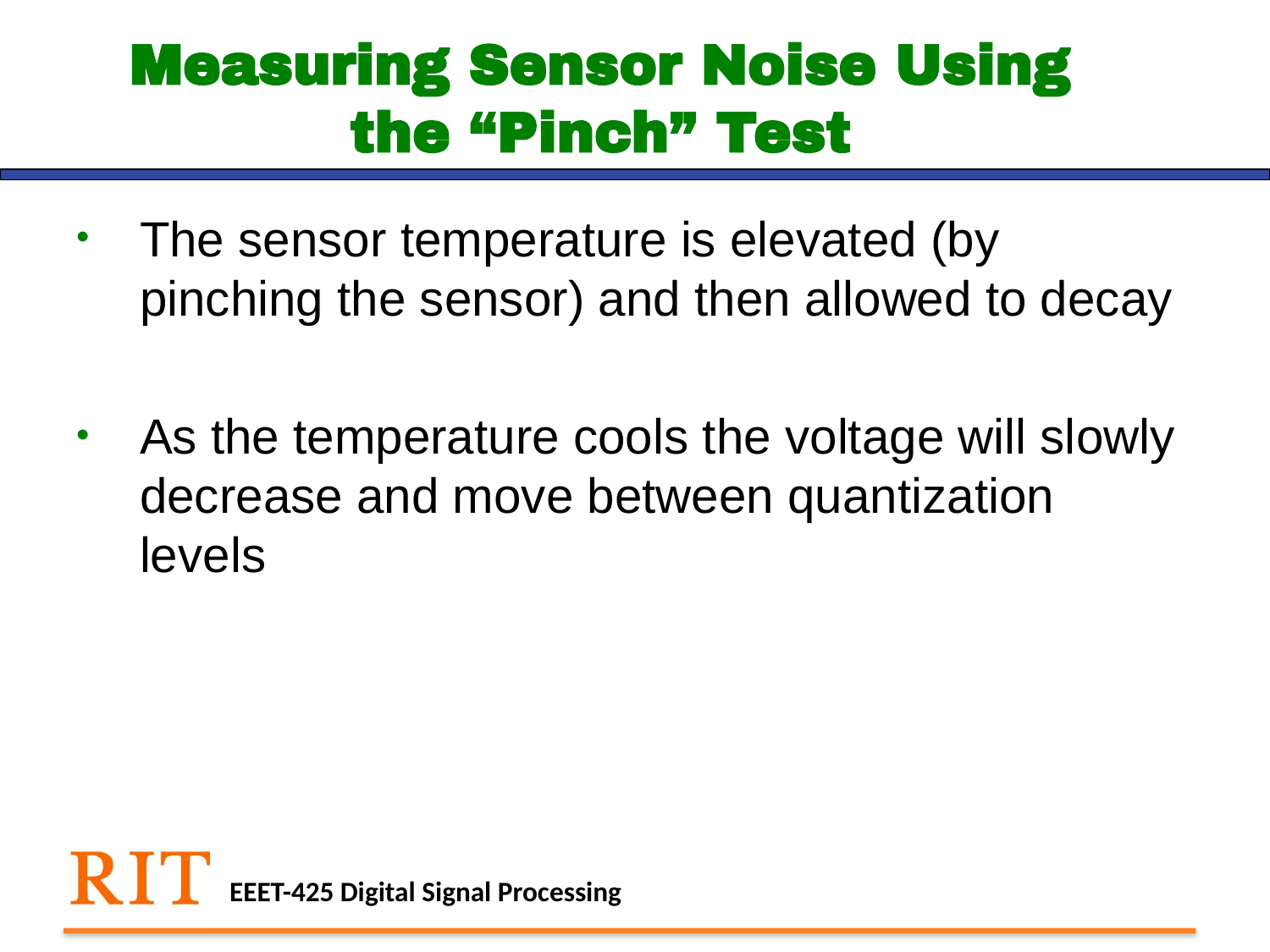

# Measuring Sensor Noise Using the “Pinch” Test
The sensor temperature is elevated (by pinching the sensor) and then allowed to decay

As the temperature cools the voltage will slowly decrease and move between quantization levels